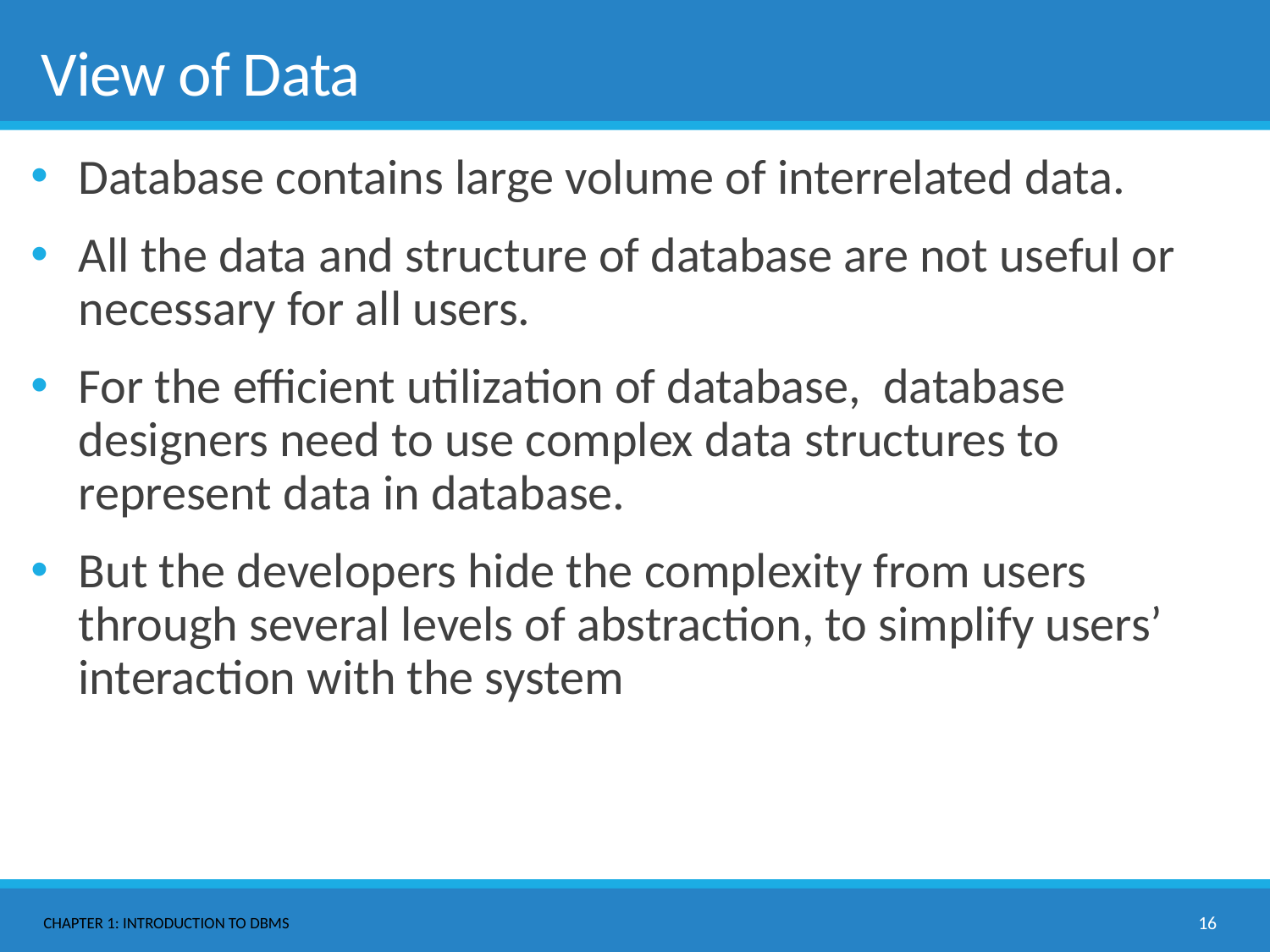

# View of Data
Database contains large volume of interrelated data.
All the data and structure of database are not useful or necessary for all users.
For the efficient utilization of database,  database designers need to use complex data structures to represent data in database.
But the developers hide the complexity from users through several levels of abstraction, to simplify users’ interaction with the system

Chapter 1: Introduction to DBMS
16